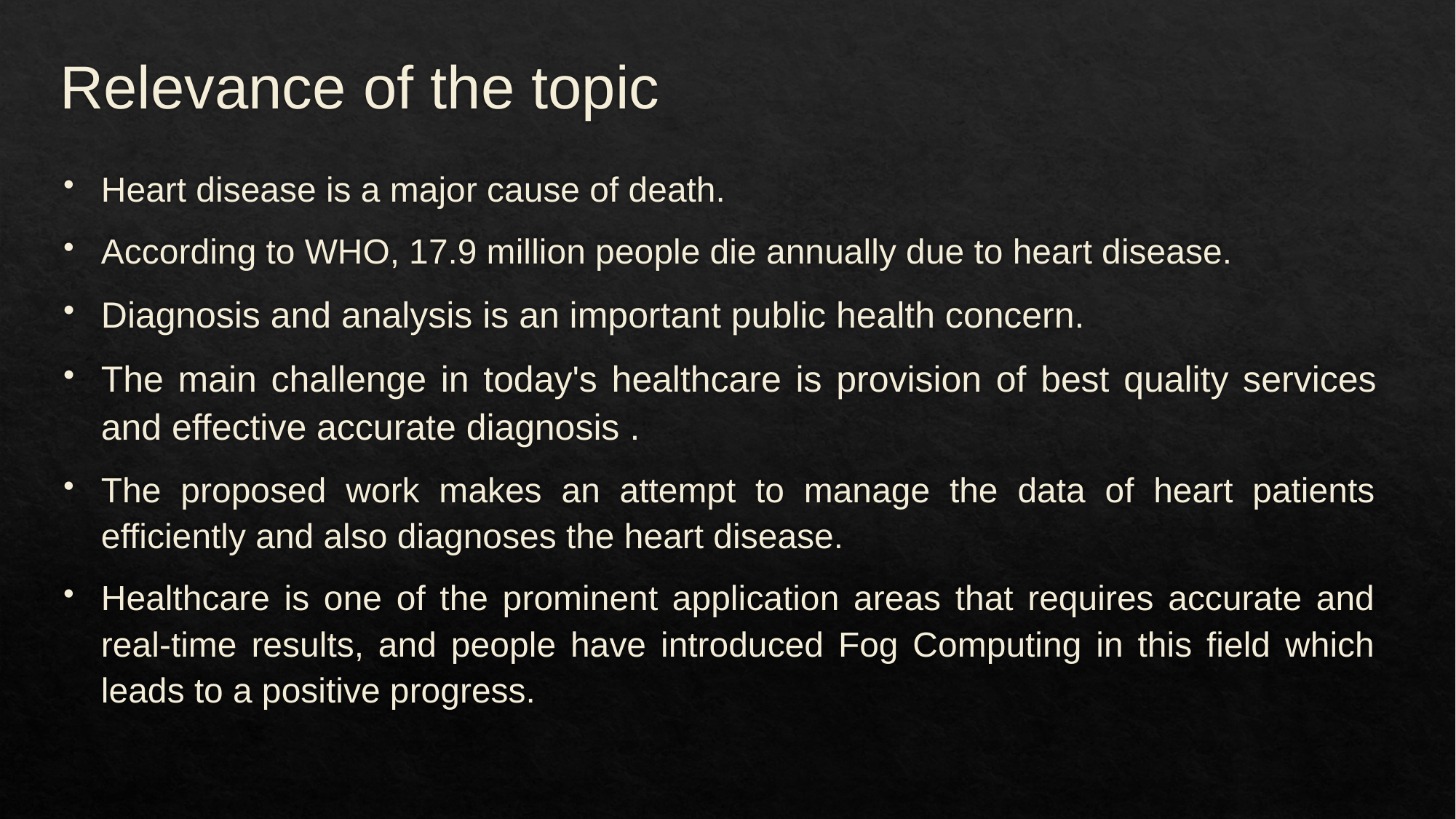

# Relevance of the topic
Heart disease is a major cause of death.
According to WHO, 17.9 million people die annually due to heart disease.
Diagnosis and analysis is an important public health concern.
The main challenge in today's healthcare is provision of best quality services and effective accurate diagnosis .
The proposed work makes an attempt to manage the data of heart patients efficiently and also diagnoses the heart disease.
Healthcare is one of the prominent application areas that requires accurate and real-time results, and people have introduced Fog Computing in this field which leads to a positive progress.